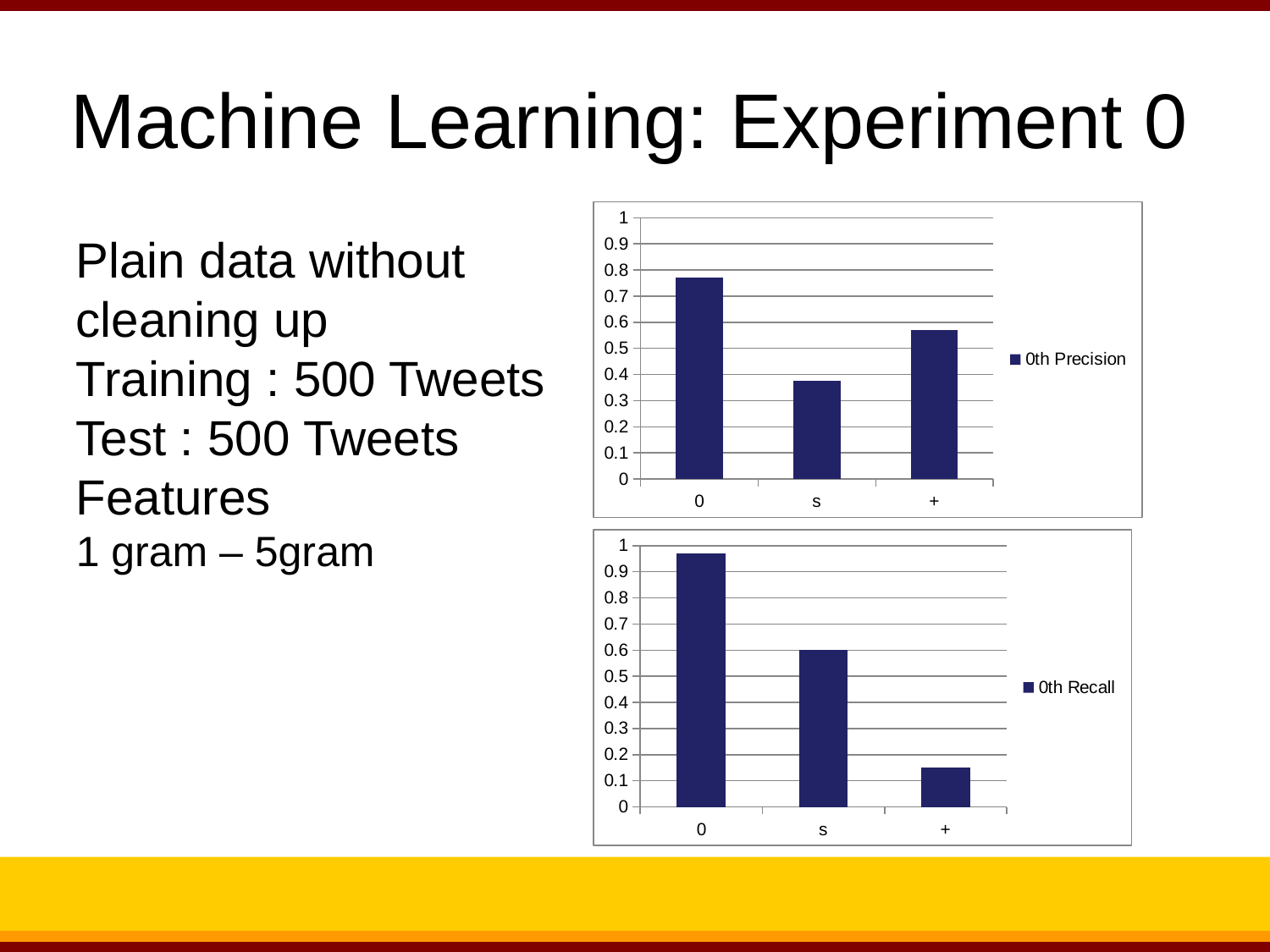

Machine Learning: Experiment 0

### Chart

| Category | 0th Precision |
|---|---|
| 0 | 0.77 |
| s | 0.375 |
| + | 0.57 |
Plain data without cleaning up
Training : 500 Tweets
Test : 500 Tweets
Features
1 gram – 5gram

### Chart

| Category | 0th Recall |
|---|---|
| 0 | 0.97 |
| s | 0.6 |
| + | 0.15 |